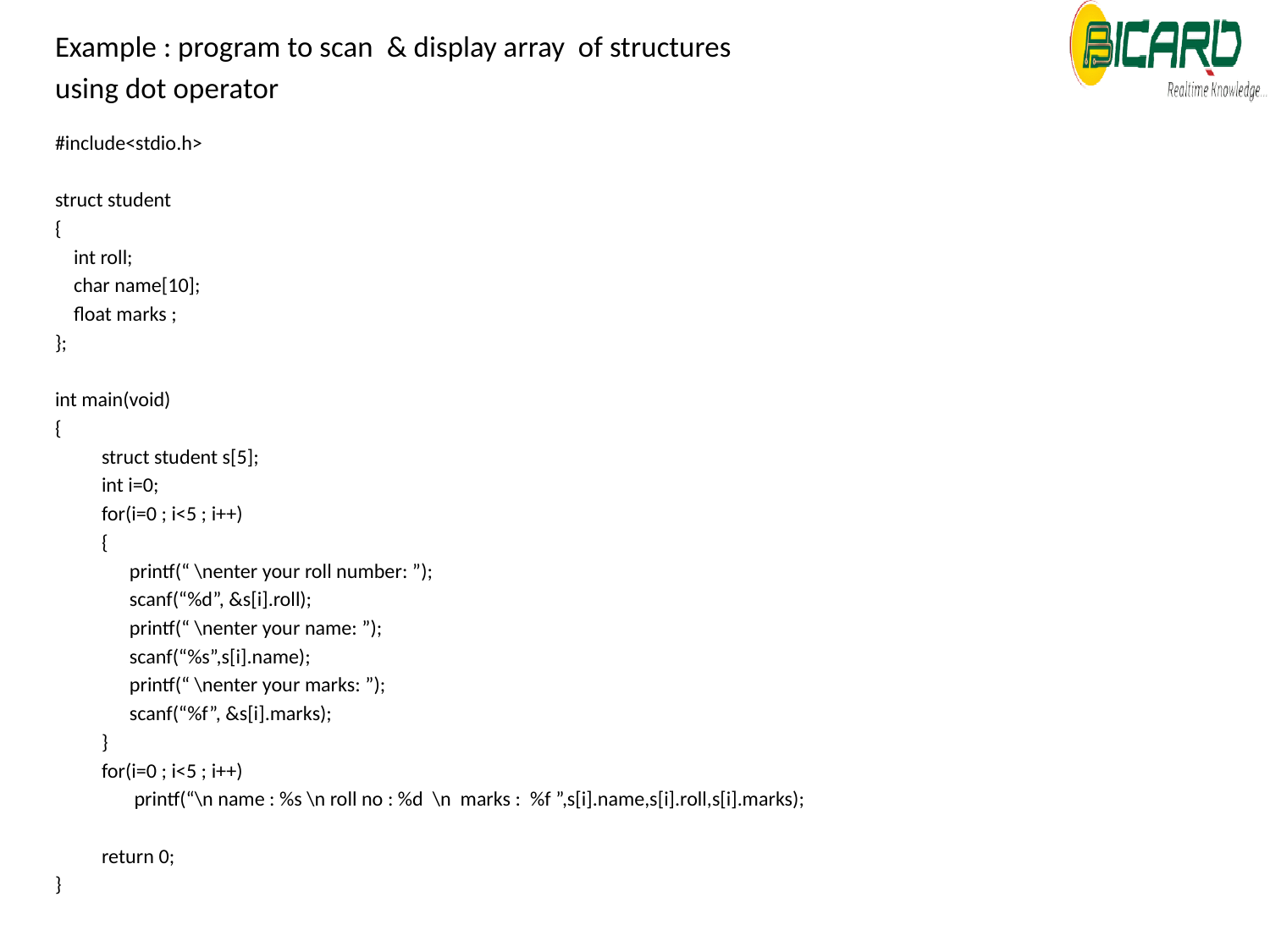

Example : program to scan  & display array  of structures
using dot operator

#include<stdio.h>

struct student
{
    int roll;
    char name[10];
    float marks ;
};

int main(void)
{
          struct student s[5];
          int i=0;
          for(i=0 ; i<5 ; i++)
          {
                printf(“ \nenter your roll number: ”);
                scanf(“%d”, &s[i].roll);
                printf(“ \nenter your name: ”);
                scanf(“%s”,s[i].name);
                printf(“ \nenter your marks: ”);
                scanf(“%f”, &s[i].marks);
          }
          for(i=0 ; i<5 ; i++)
                 printf(“\n name : %s \n roll no : %d  \n  marks :  %f ”,s[i].name,s[i].roll,s[i].marks);

          return 0;
}